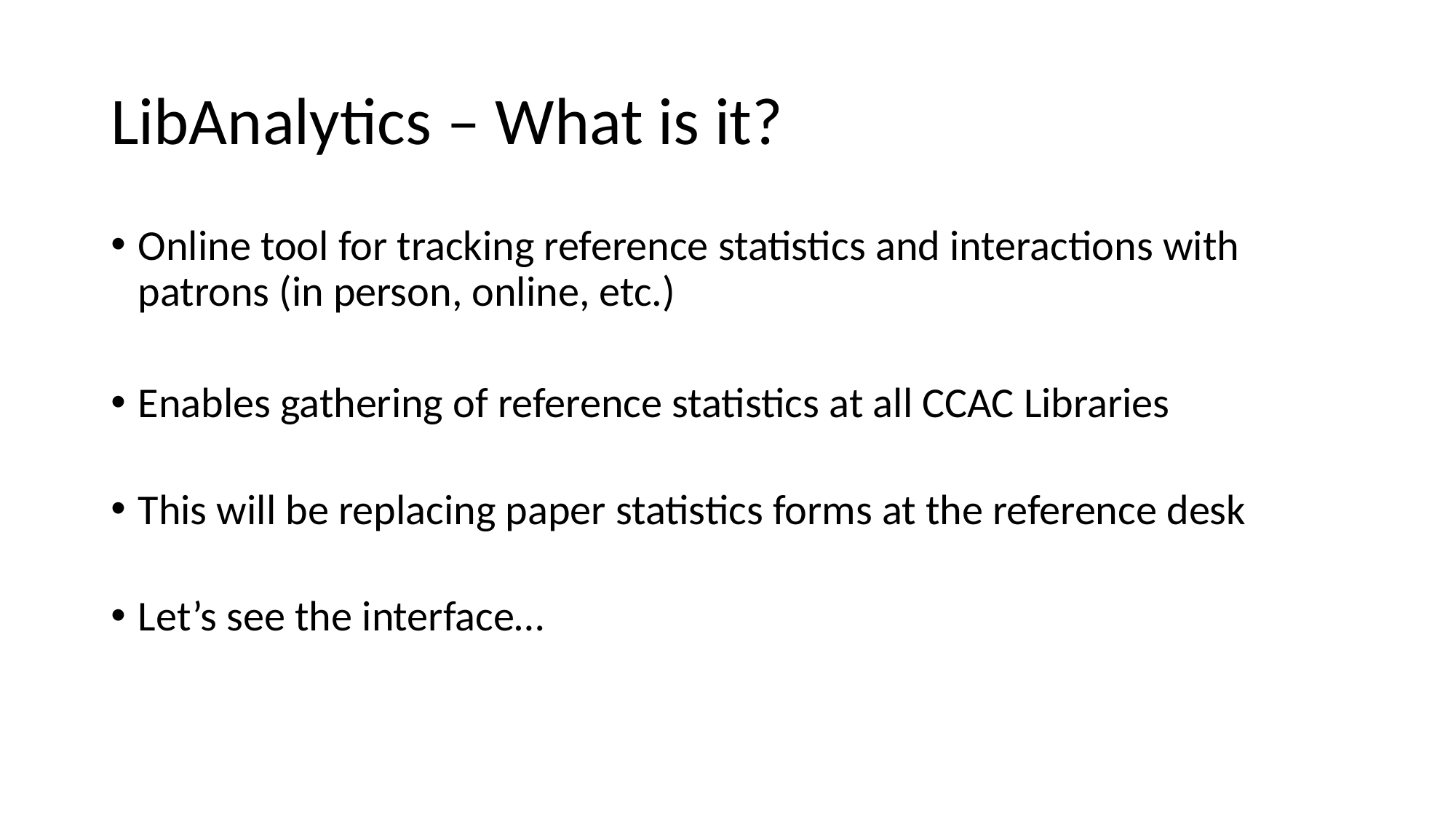

# LibAnalytics – What is it?
Online tool for tracking reference statistics and interactions with patrons (in person, online, etc.)
Enables gathering of reference statistics at all CCAC Libraries
This will be replacing paper statistics forms at the reference desk
Let’s see the interface…